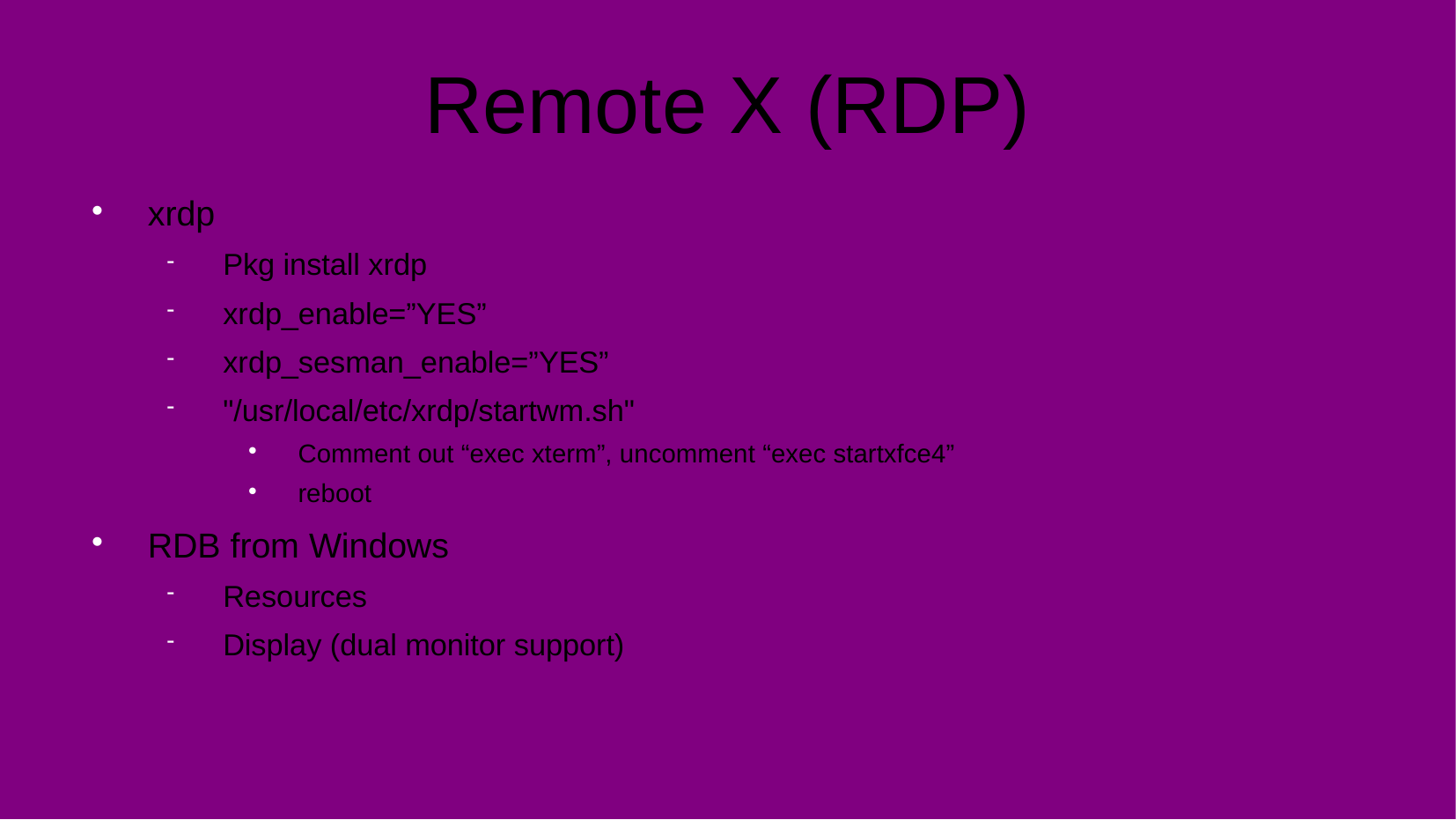

Remote X (RDP)
xrdp
Pkg install xrdp
xrdp_enable=”YES”
xrdp_sesman_enable=”YES”
"/usr/local/etc/xrdp/startwm.sh"
Comment out “exec xterm”, uncomment “exec startxfce4”
reboot
RDB from Windows
Resources
Display (dual monitor support)